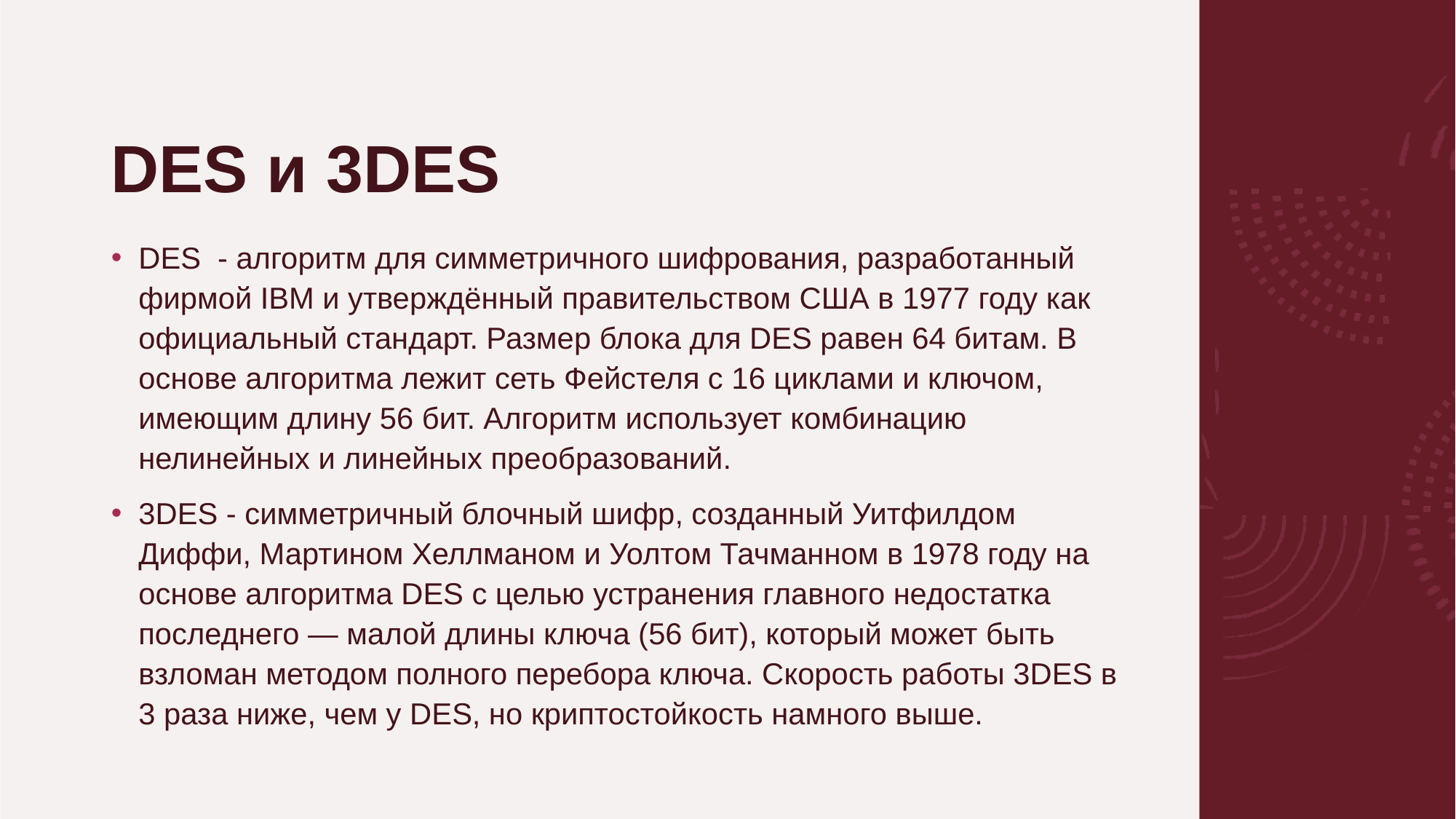

# DES и 3DES
DES  - алгоритм для симметричного шифрования, разработанный фирмой IBM и утверждённый правительством США в 1977 году как официальный стандарт. Размер блока для DES равен 64 битам. В основе алгоритма лежит сеть Фейстеля с 16 циклами и ключом, имеющим длину 56 бит. Алгоритм использует комбинацию нелинейных и линейных преобразований.
3DES - симметричный блочный шифр, созданный Уитфилдом Диффи, Мартином Хеллманом и Уолтом Тачманном в 1978 году на основе алгоритма DES с целью устранения главного недостатка последнего — малой длины ключа (56 бит), который может быть взломан методом полного перебора ключа. Скорость работы 3DES в 3 раза ниже, чем у DES, но криптостойкость намного выше.